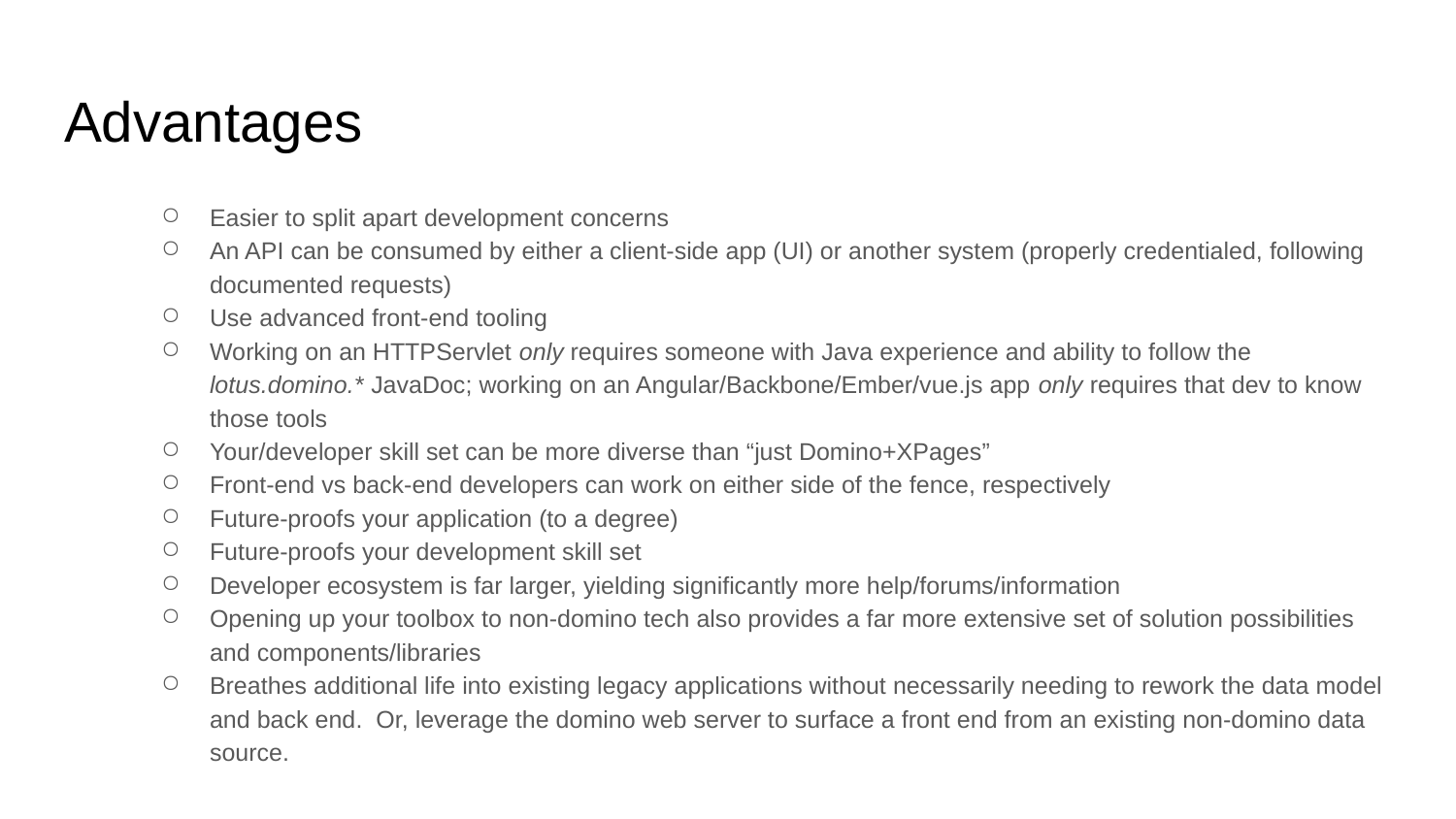

# Advantages
Easier to split apart development concerns
An API can be consumed by either a client-side app (UI) or another system (properly credentialed, following documented requests)
Use advanced front-end tooling
Working on an HTTPServlet only requires someone with Java experience and ability to follow the lotus.domino.* JavaDoc; working on an Angular/Backbone/Ember/vue.js app only requires that dev to know those tools
Your/developer skill set can be more diverse than “just Domino+XPages”
Front-end vs back-end developers can work on either side of the fence, respectively
Future-proofs your application (to a degree)
Future-proofs your development skill set
Developer ecosystem is far larger, yielding significantly more help/forums/information
Opening up your toolbox to non-domino tech also provides a far more extensive set of solution possibilities and components/libraries
Breathes additional life into existing legacy applications without necessarily needing to rework the data model and back end.  Or, leverage the domino web server to surface a front end from an existing non-domino data source.